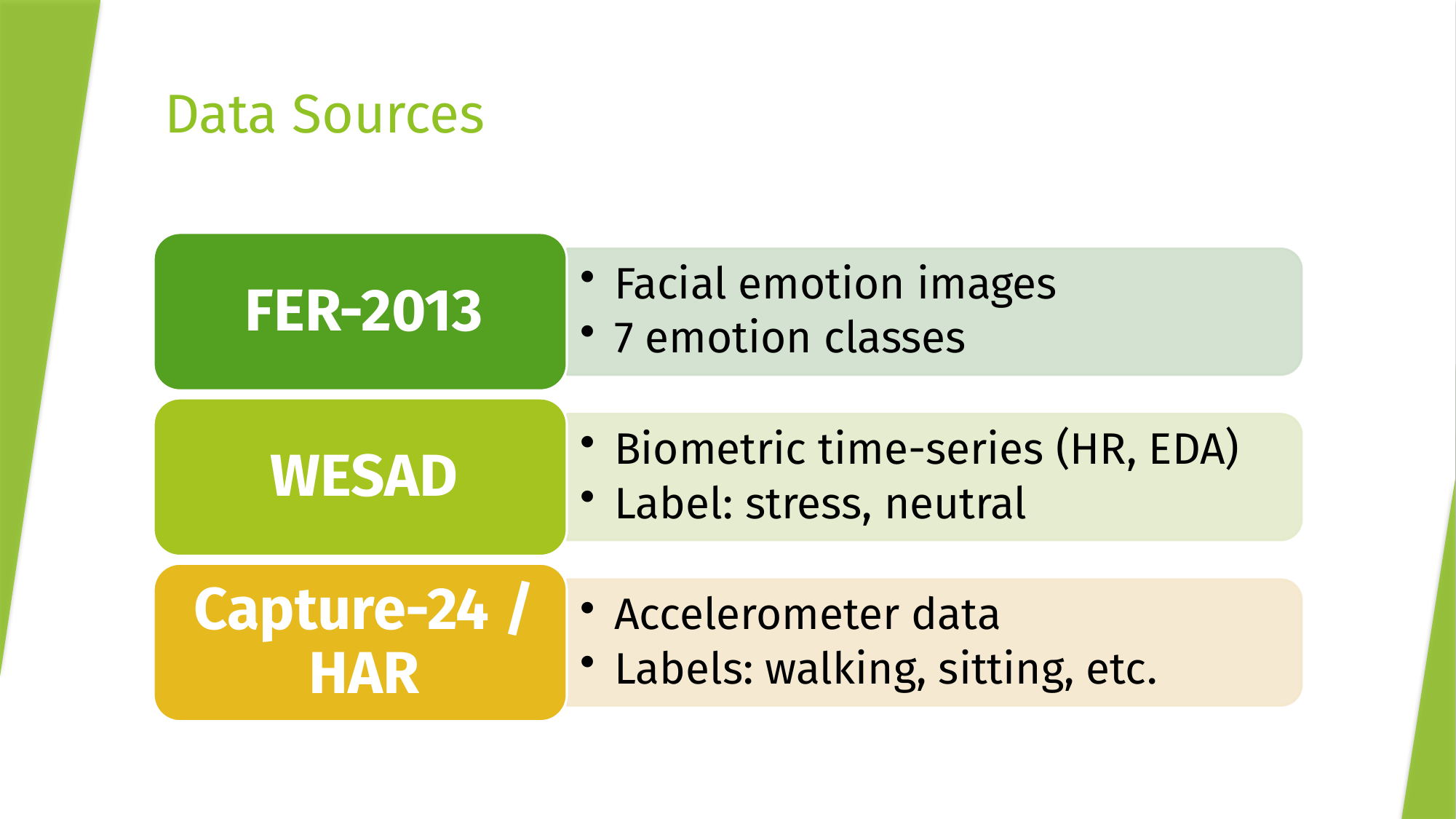

# Data Sources
Facial emotion images
7 emotion classes
FER-2013
Biometric time-series (HR, EDA)
Label: stress, neutral
WESAD
Accelerometer data
Labels: walking, sitting, etc.
Capture-24 / HAR